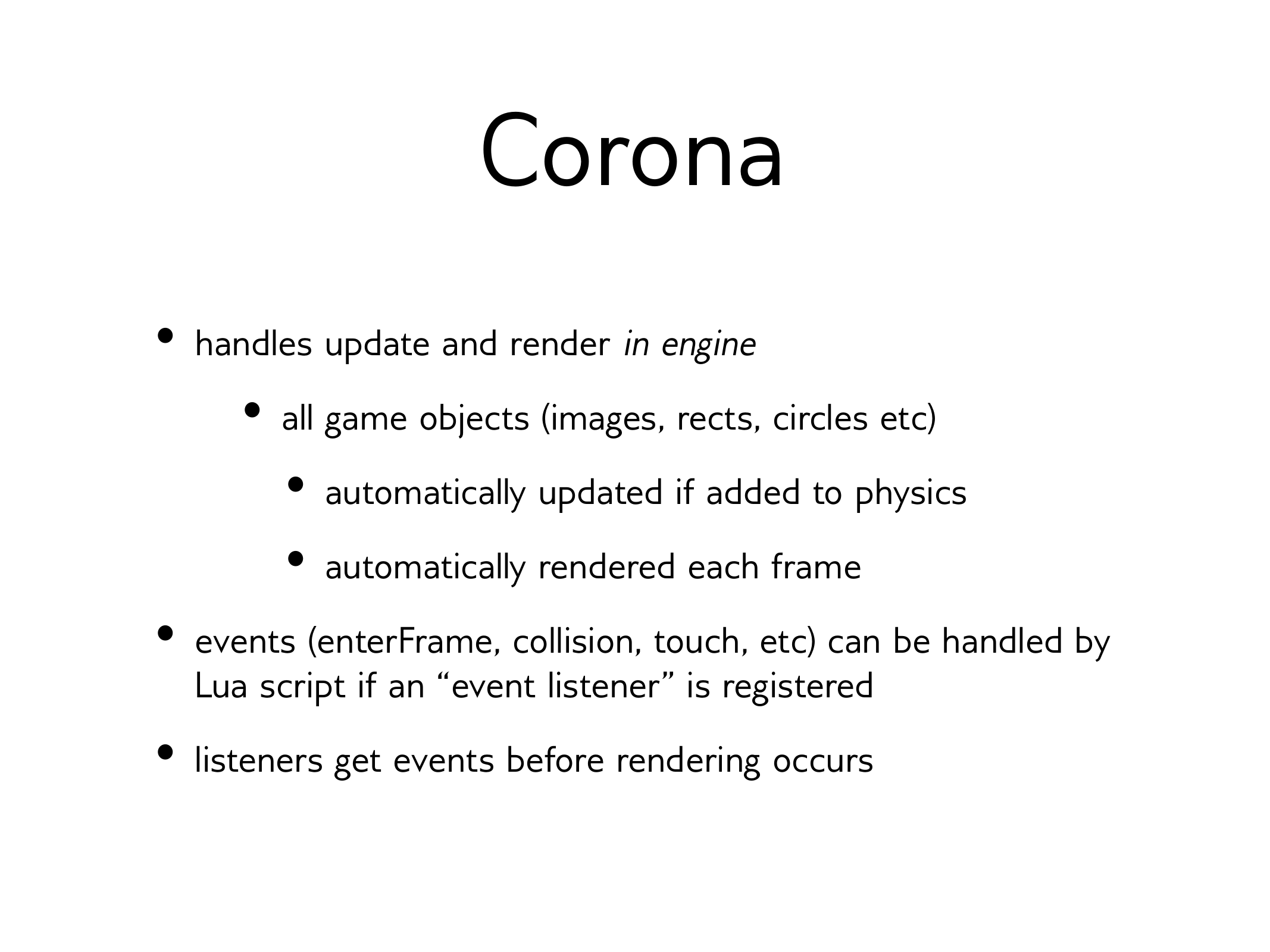

# Corona
handles update and render in engine
all game objects (images, rects, circles etc)
automatically updated if added to physics
automatically rendered each frame
events (enterFrame, collision, touch, etc) can be handled by Lua script if an “event listener” is registered
listeners get events before rendering occurs